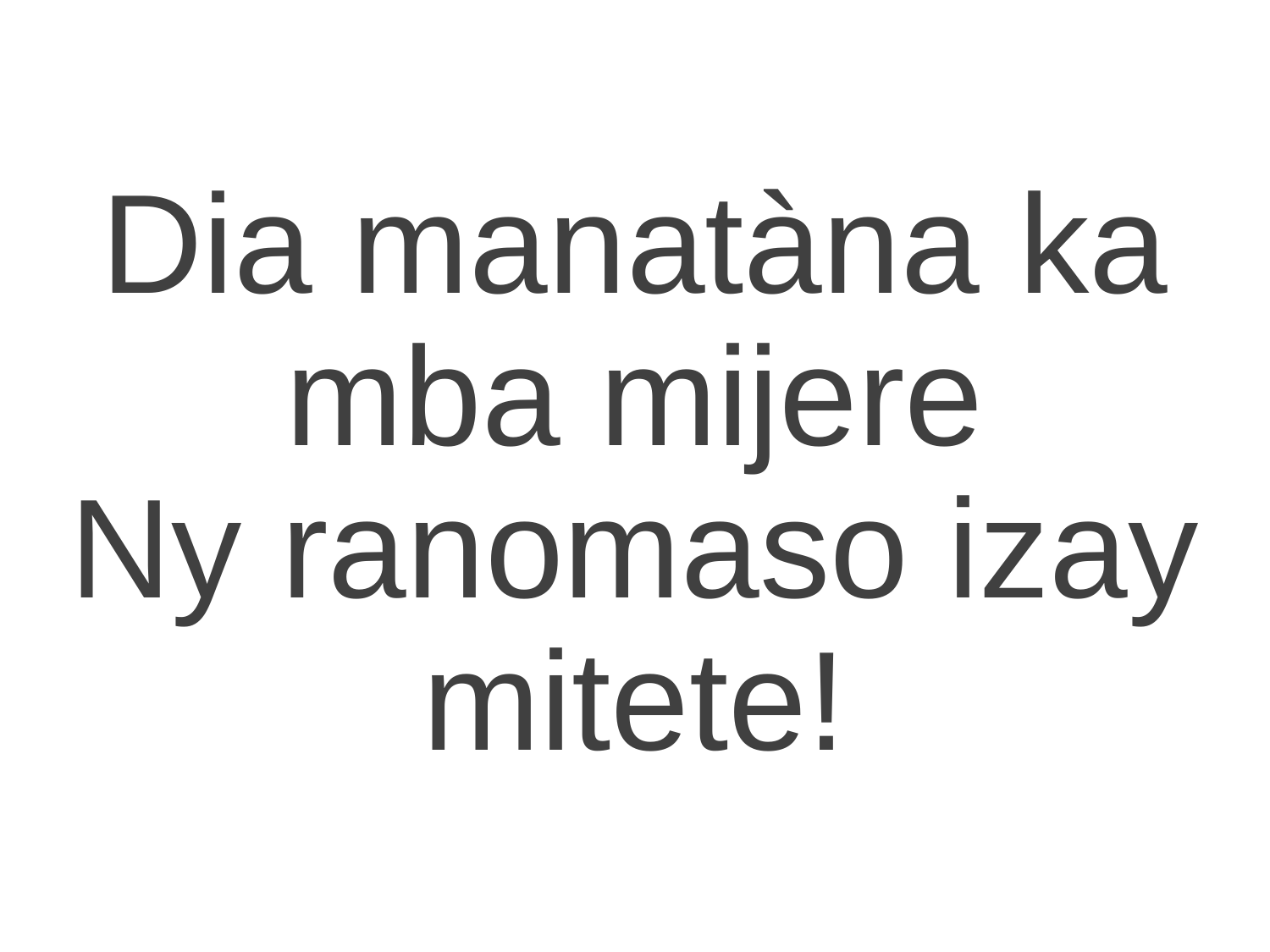

Dia manatàna ka mba mijere
Ny ranomaso izay mitete!